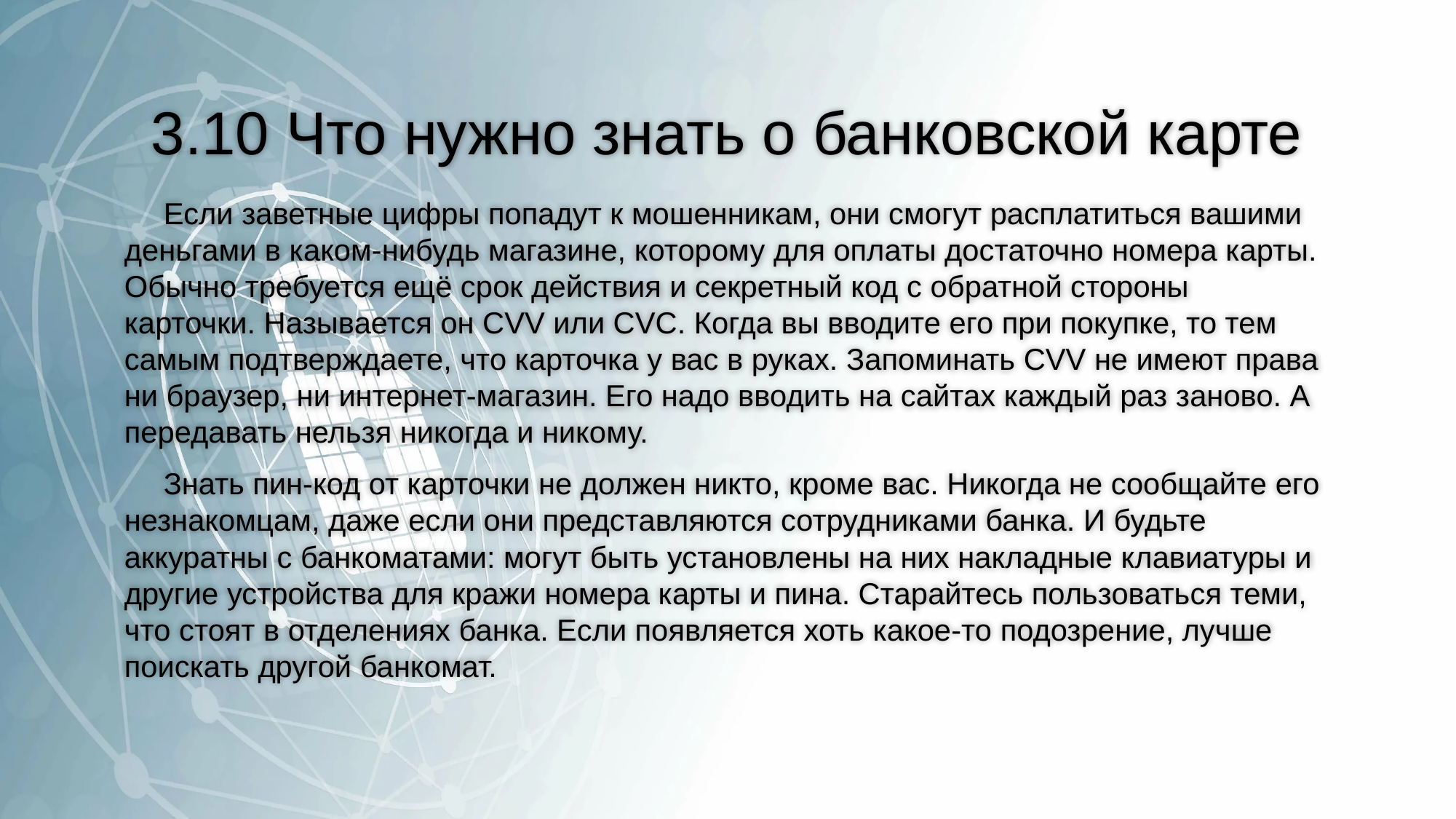

# 3.10 Что нужно знать о банковской карте
Если заветные цифры попадут к мошенникам, они смогут расплатиться вашими деньгами в каком-нибудь магазине, которому для оплаты достаточно номера карты. Обычно требуется ещё срок действия и секретный код с обратной стороны карточки. Называется он CVV или CVC. Когда вы вводите его при покупке, то тем самым подтверждаете, что карточка у вас в руках. Запоминать CVV не имеют права ни браузер, ни интернет-магазин. Его надо вводить на сайтах каждый раз заново. А передавать нельзя никогда и никому.
Знать пин-код от карточки не должен никто, кроме вас. Никогда не сообщайте его незнакомцам, даже если они представляются сотрудниками банка. И будьте аккуратны с банкоматами: могут быть установлены на них накладные клавиатуры и другие устройства для кражи номера карты и пина. Старайтесь пользоваться теми, что стоят в отделениях банка. Если появляется хоть какое-то подозрение, лучше поискать другой банкомат.